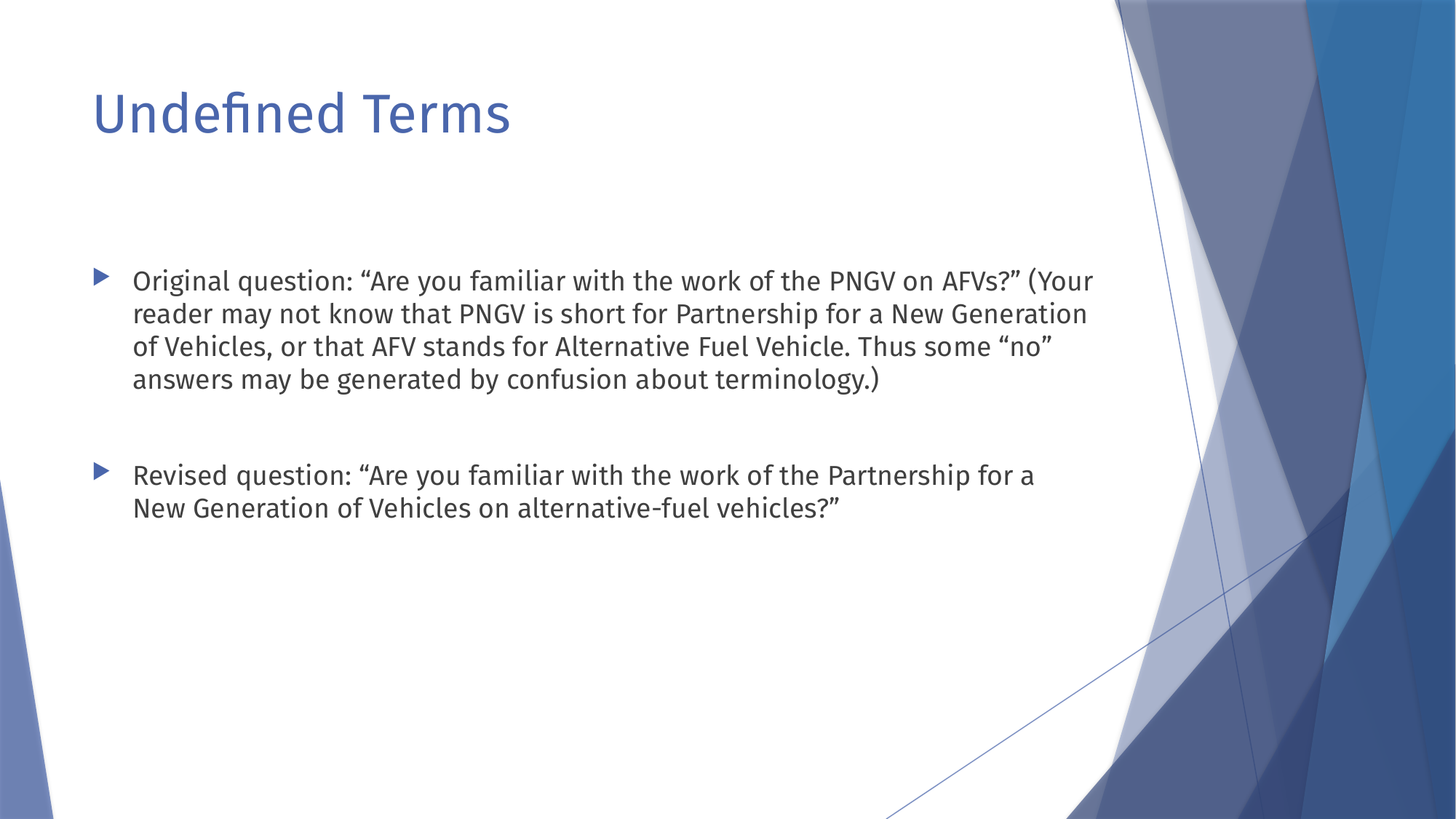

# Undefined Terms
Original question: “Are you familiar with the work of the PNGV on AFVs?” (Your reader may not know that PNGV is short for Partnership for a New Generation of Vehicles, or that AFV stands for Alternative Fuel Vehicle. Thus some “no” answers may be generated by confusion about terminology.)

Revised question: “Are you familiar with the work of the Partnership for a New Generation of Vehicles on alternative-fuel vehicles?”